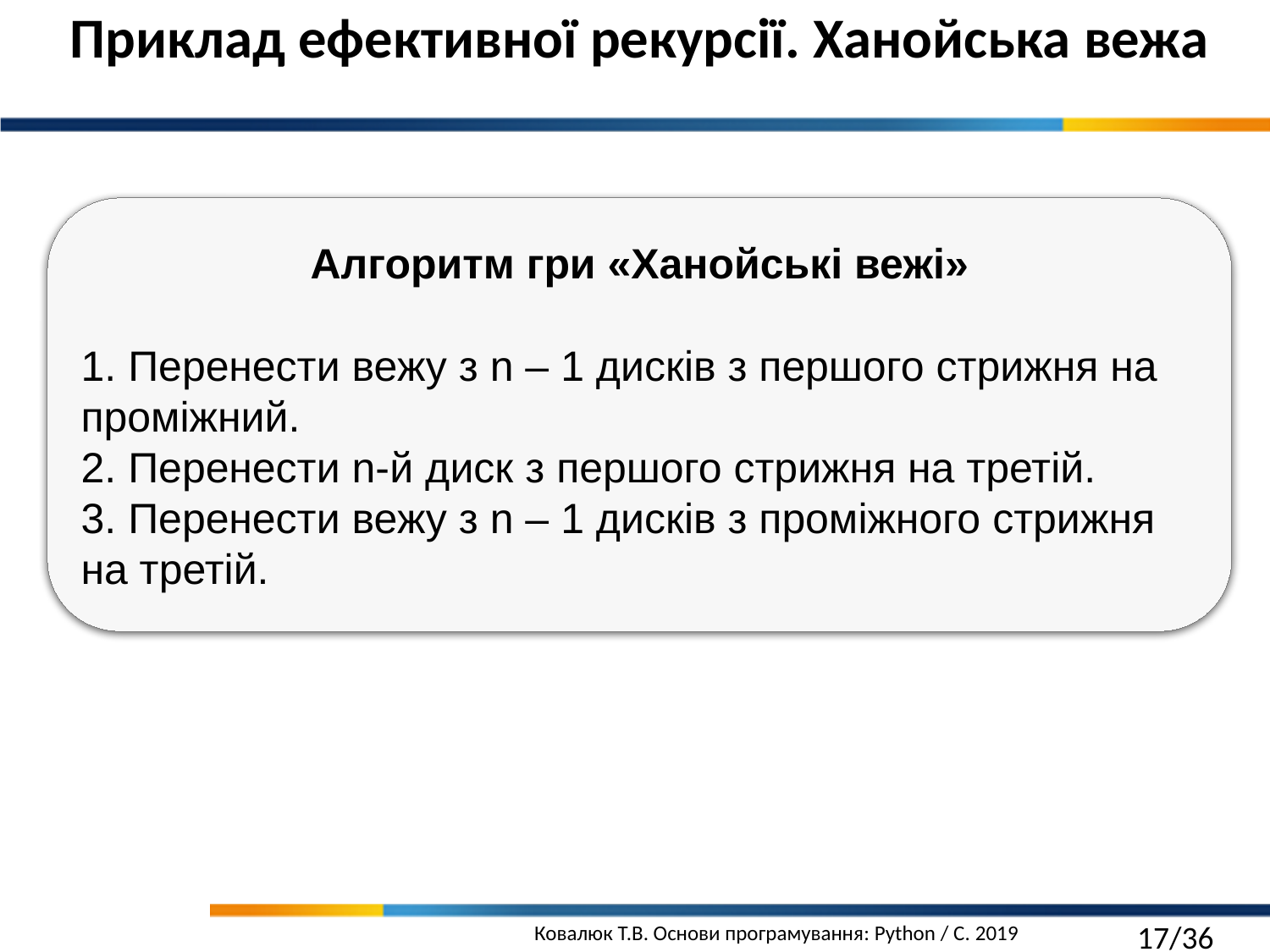

Приклад ефективної рекурсії. Ханойська вежа
Алгоритм гри «Ханойські вежі»

1. Перенести вежу з n – 1 дисків з першого стрижня на проміжний.
2. Перенести n-­й диск з першого стрижня на третій.
3. Перенести вежу з n – 1 дисків з проміжного стрижня на третій.